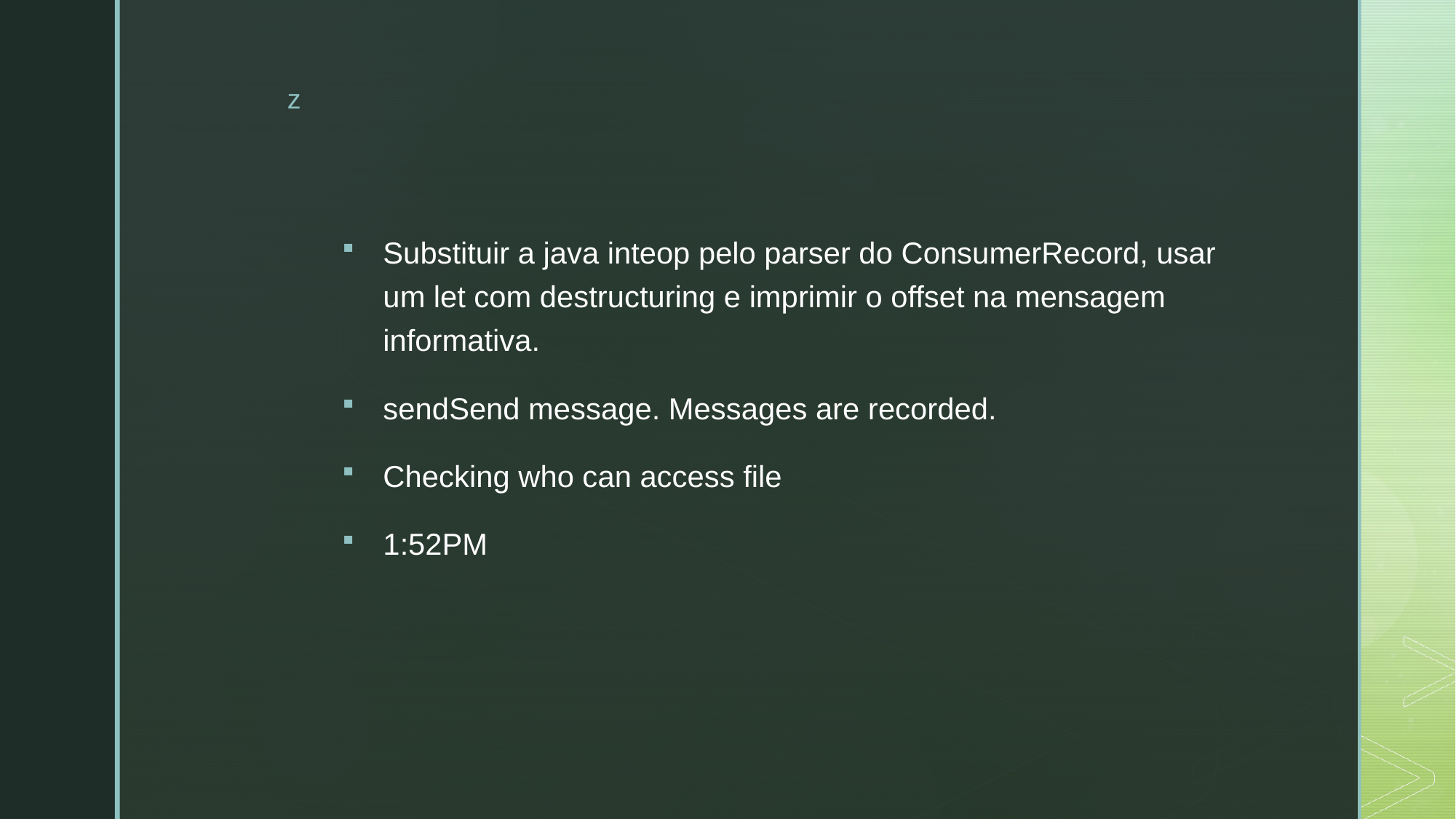

#
Substituir a java inteop pelo parser do ConsumerRecord, usar um let com destructuring e imprimir o offset na mensagem informativa.
sendSend message. Messages are recorded.
Checking who can access file
1:52PM